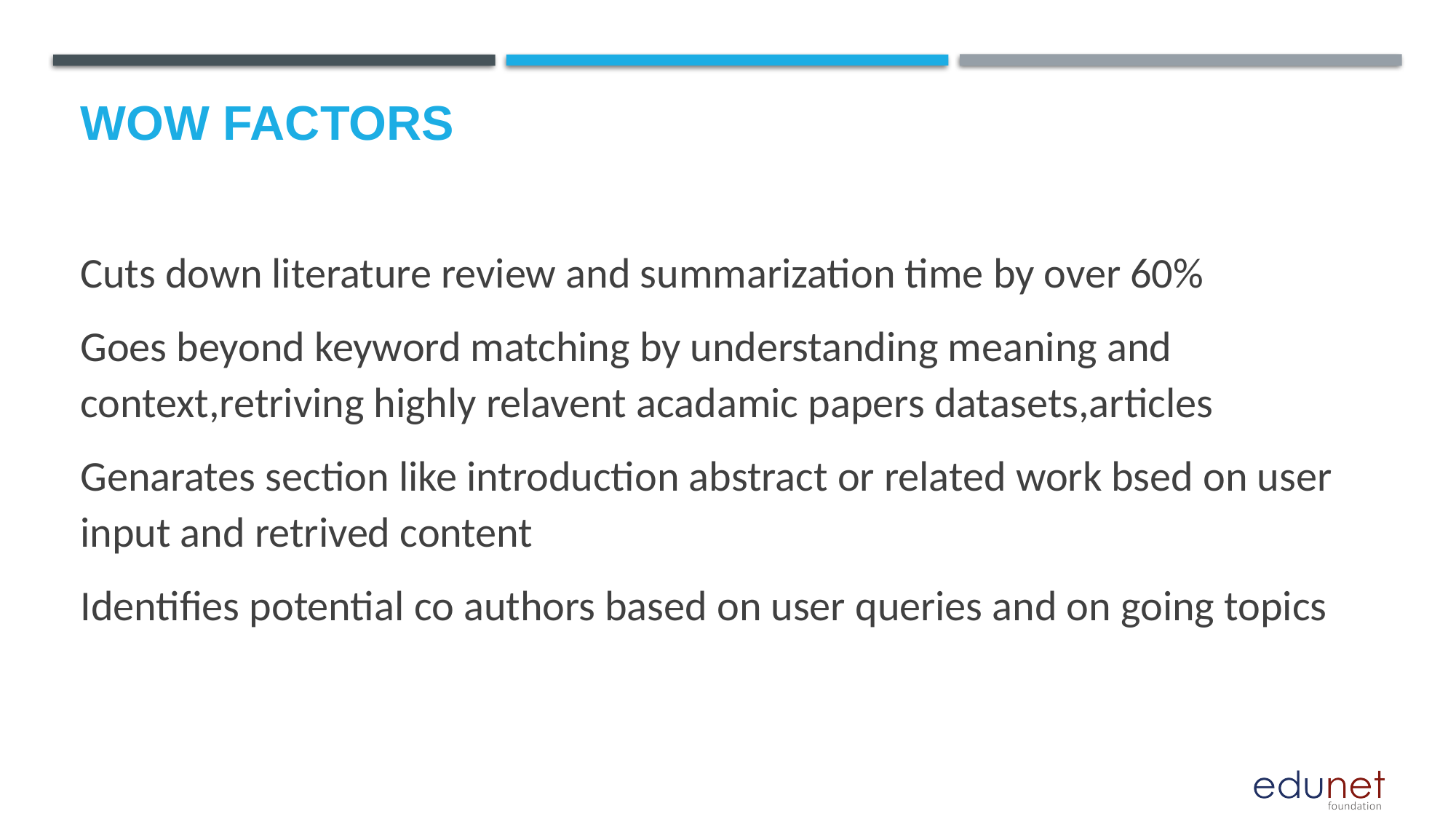

# Wow factors
Cuts down literature review and summarization time by over 60%
Goes beyond keyword matching by understanding meaning and context,retriving highly relavent acadamic papers datasets,articles
Genarates section like introduction abstract or related work bsed on user input and retrived content
Identifies potential co authors based on user queries and on going topics